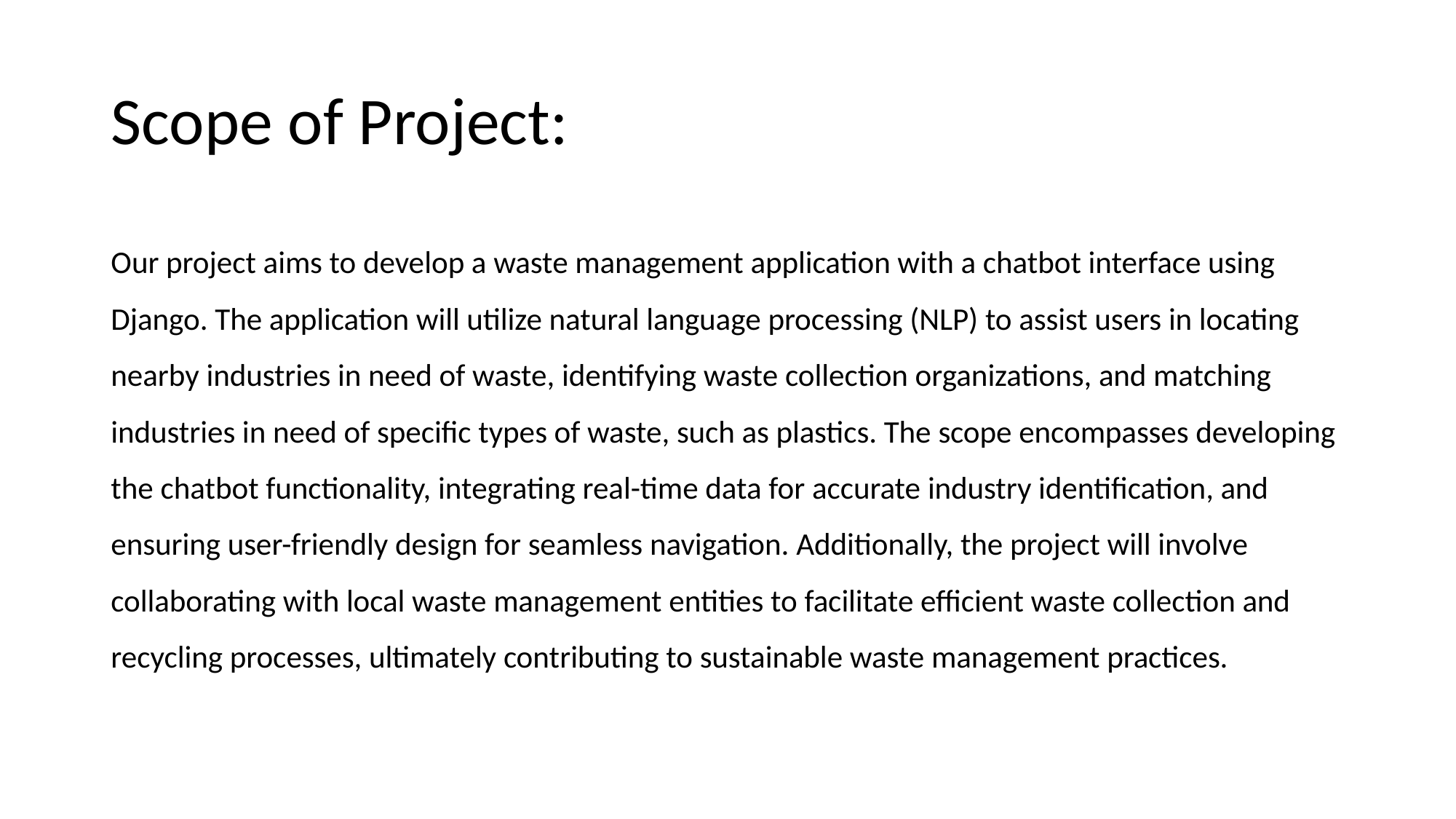

# Scope of Project:
Our project aims to develop a waste management application with a chatbot interface using Django. The application will utilize natural language processing (NLP) to assist users in locating nearby industries in need of waste, identifying waste collection organizations, and matching industries in need of specific types of waste, such as plastics. The scope encompasses developing the chatbot functionality, integrating real-time data for accurate industry identification, and ensuring user-friendly design for seamless navigation. Additionally, the project will involve collaborating with local waste management entities to facilitate efficient waste collection and recycling processes, ultimately contributing to sustainable waste management practices.